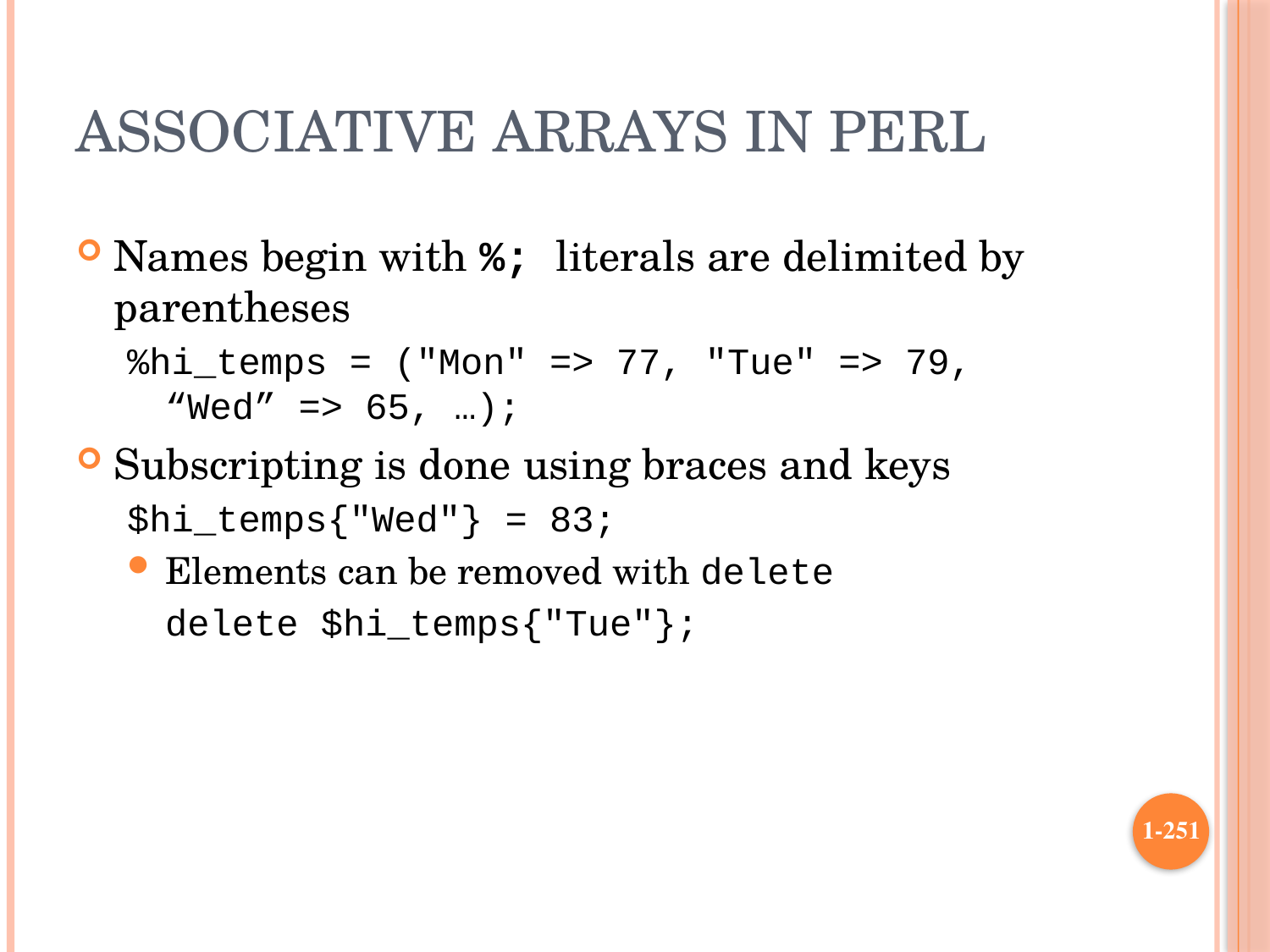

# Associative Arrays in Perl
Names begin with %; literals are delimited by parentheses
%hi_temps = ("Mon" => 77, "Tue" => 79, “Wed” => 65, …);
Subscripting is done using braces and keys
$hi_temps{"Wed"} = 83;
Elements can be removed with delete
	delete $hi_temps{"Tue"};
1-251